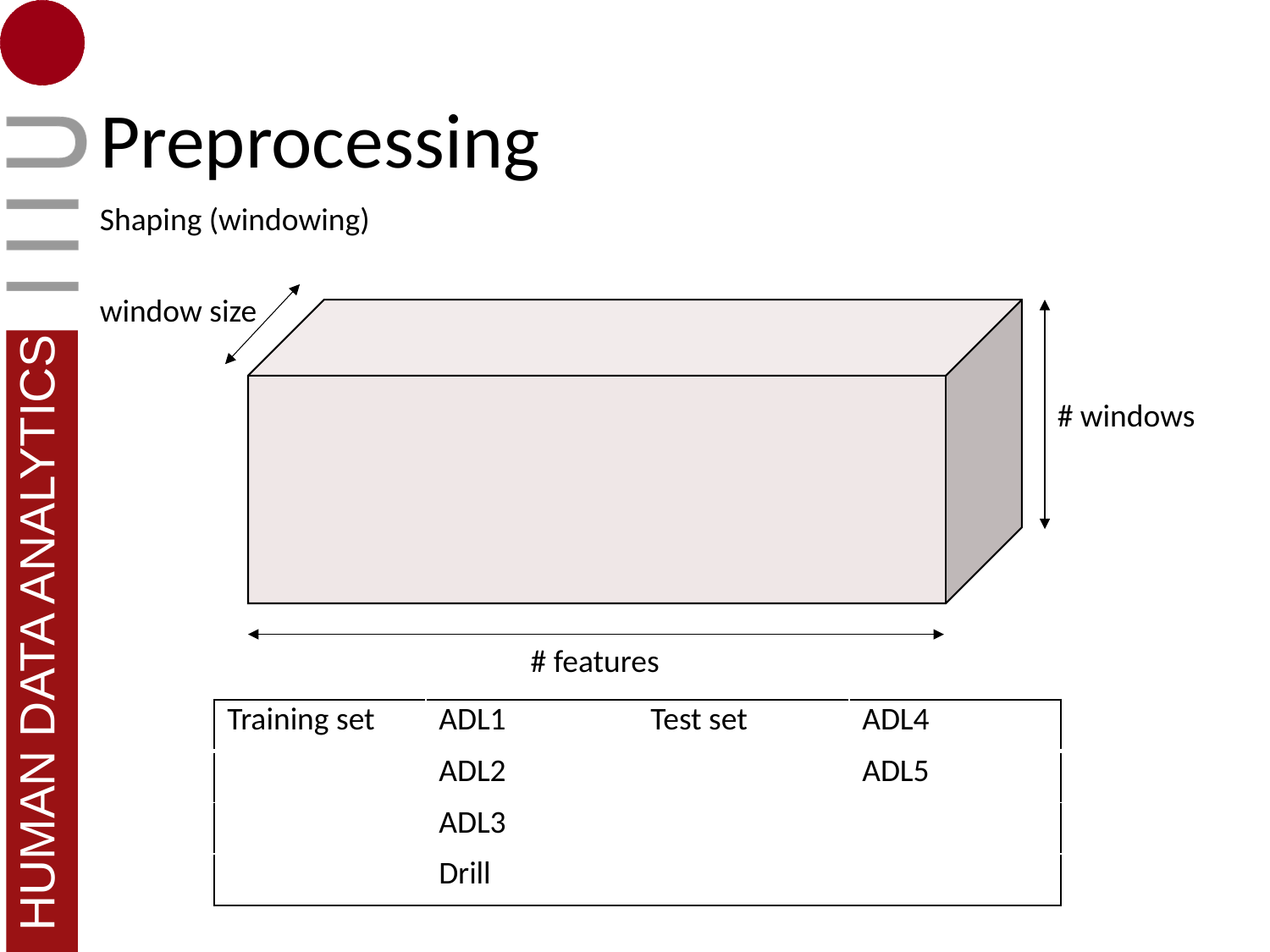

# Preprocessing
Shaping (windowing)

window size

# windows
# features
| Training set | ADL1 | Test set | ADL4 |
| --- | --- | --- | --- |
|  | ADL2 |  | ADL5 |
|  | ADL3 |  |  |
|  | Drill |  |  |